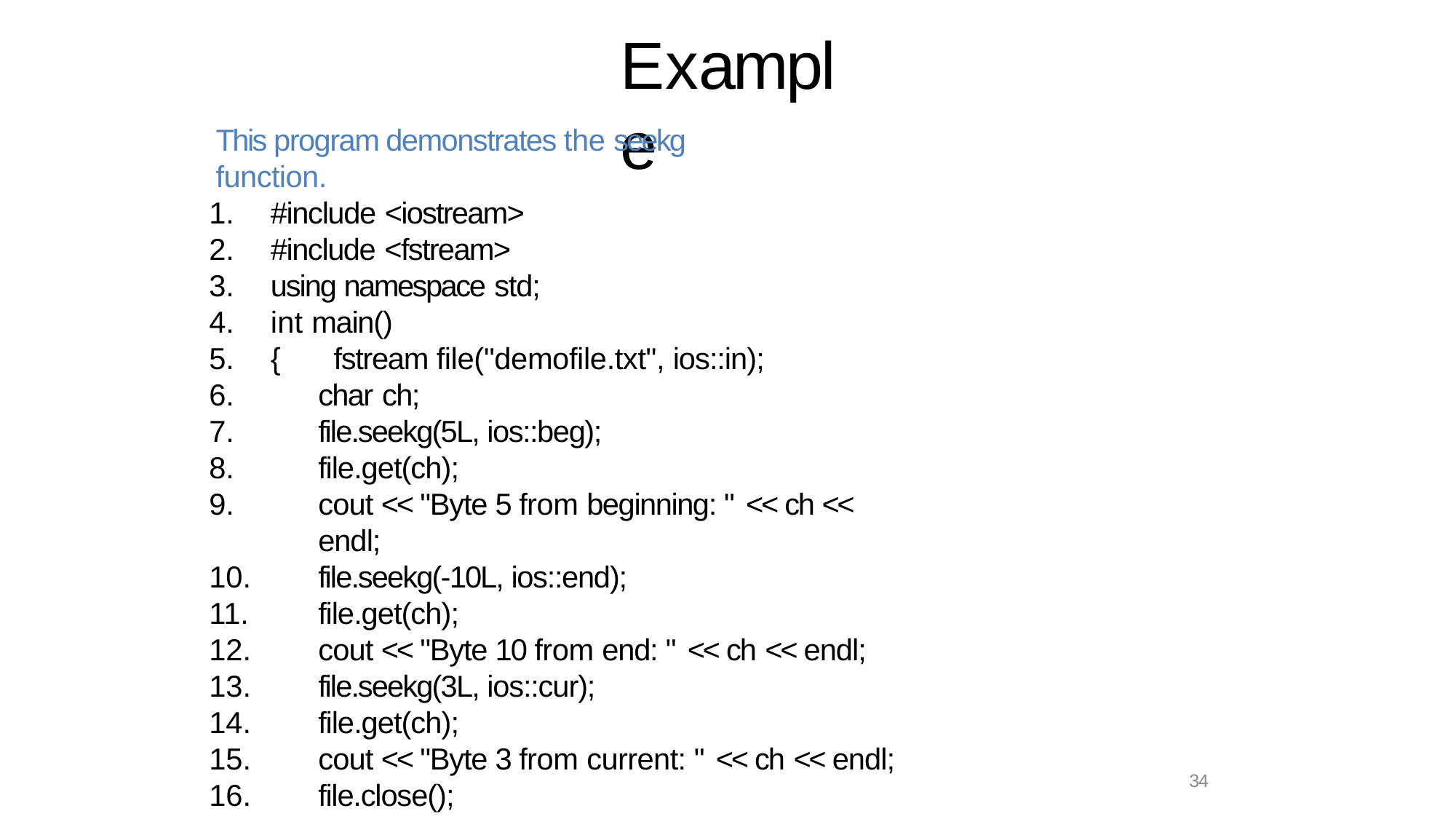

# Example
This program demonstrates the seekg function.
#include <iostream>
#include <fstream>
using namespace std;
int main()
{	fstream file("demofile.txt", ios::in);
char ch;
file.seekg(5L, ios::beg);
file.get(ch);
cout << "Byte 5 from beginning: " << ch << endl;
file.seekg(-10L, ios::end);
file.get(ch);
cout << "Byte 10 from end: " << ch << endl;
file.seekg(3L, ios::cur);
file.get(ch);
cout << "Byte 3 from current: " << ch << endl;
file.close();
return 0;}
34